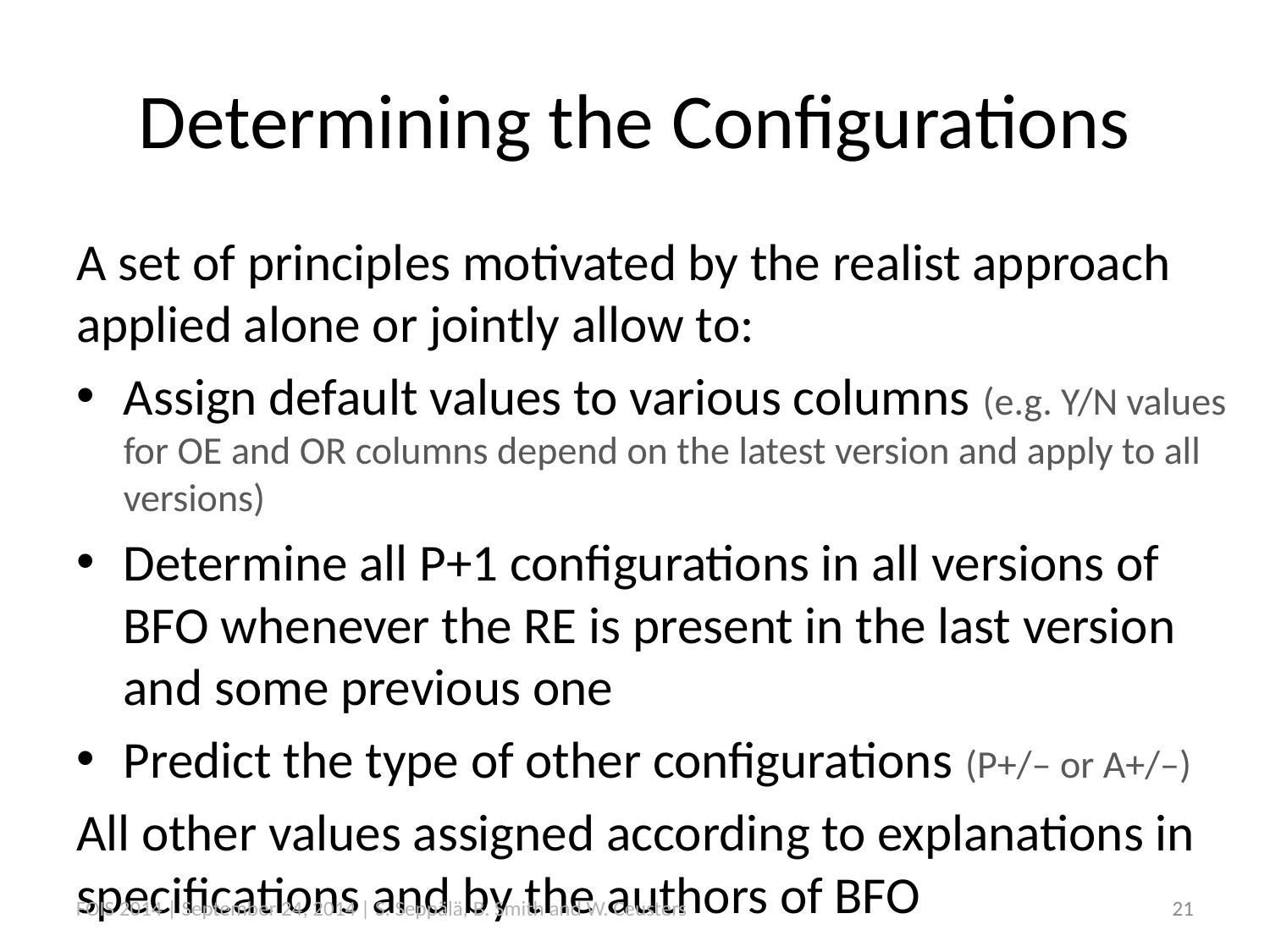

# Determining the Configurations
A set of principles motivated by the realist approach applied alone or jointly allow to:
Assign default values to various columns (e.g. Y/N values for OE and OR columns depend on the latest version and apply to all versions)
Determine all P+1 configurations in all versions of BFO whenever the RE is present in the last version and some previous one
Predict the type of other configurations (P+/– or A+/–)
All other values assigned according to explanations in specifications and by the authors of BFO
FOIS 2014 | September 24, 2014 | S. Seppälä, B. Smith and W. Ceusters
21